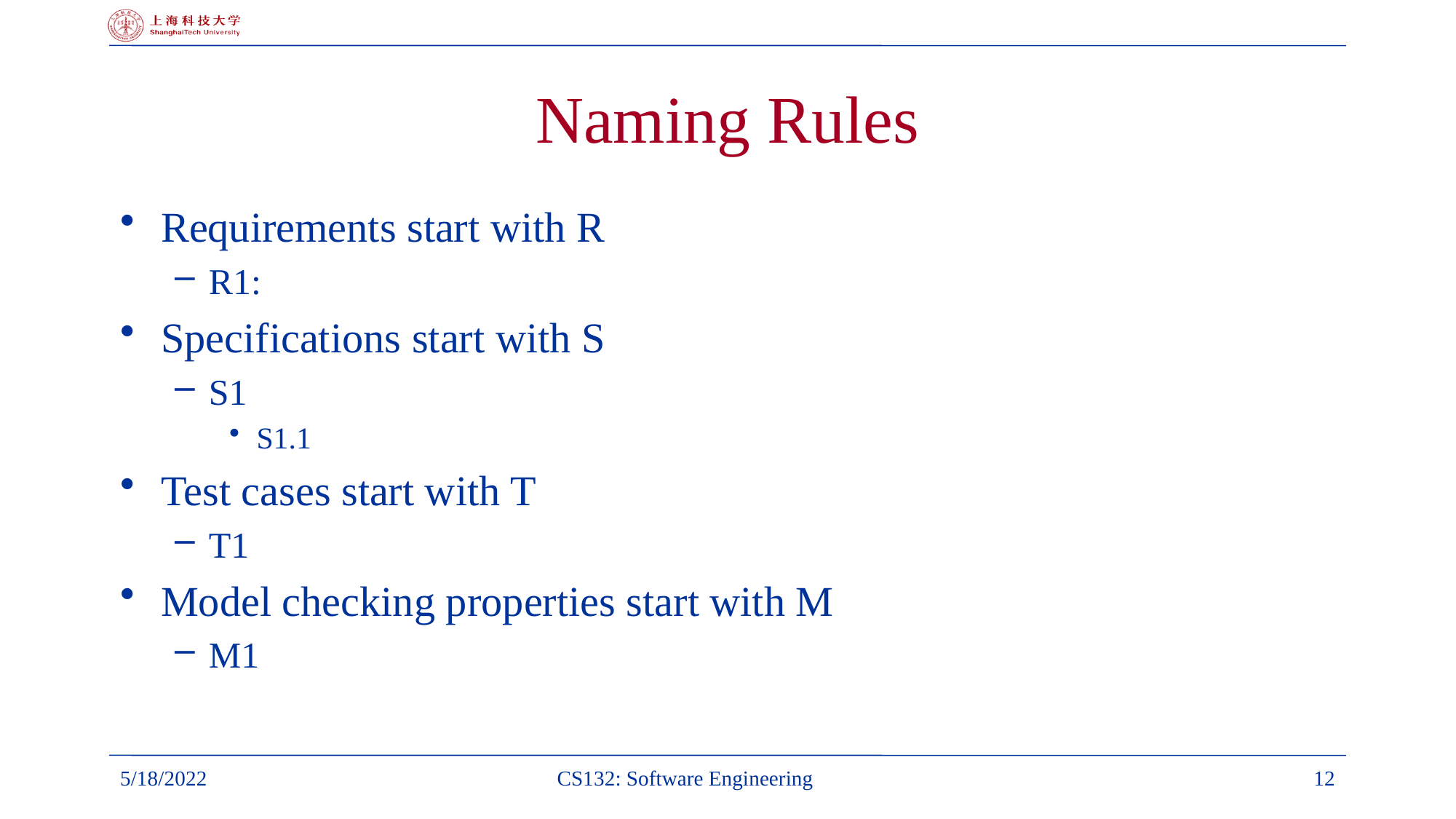

# Naming Rules
Requirements start with R
R1:
Specifications start with S
S1
S1.1
Test cases start with T
T1
Model checking properties start with M
M1
5/18/2022
CS132: Software Engineering
12